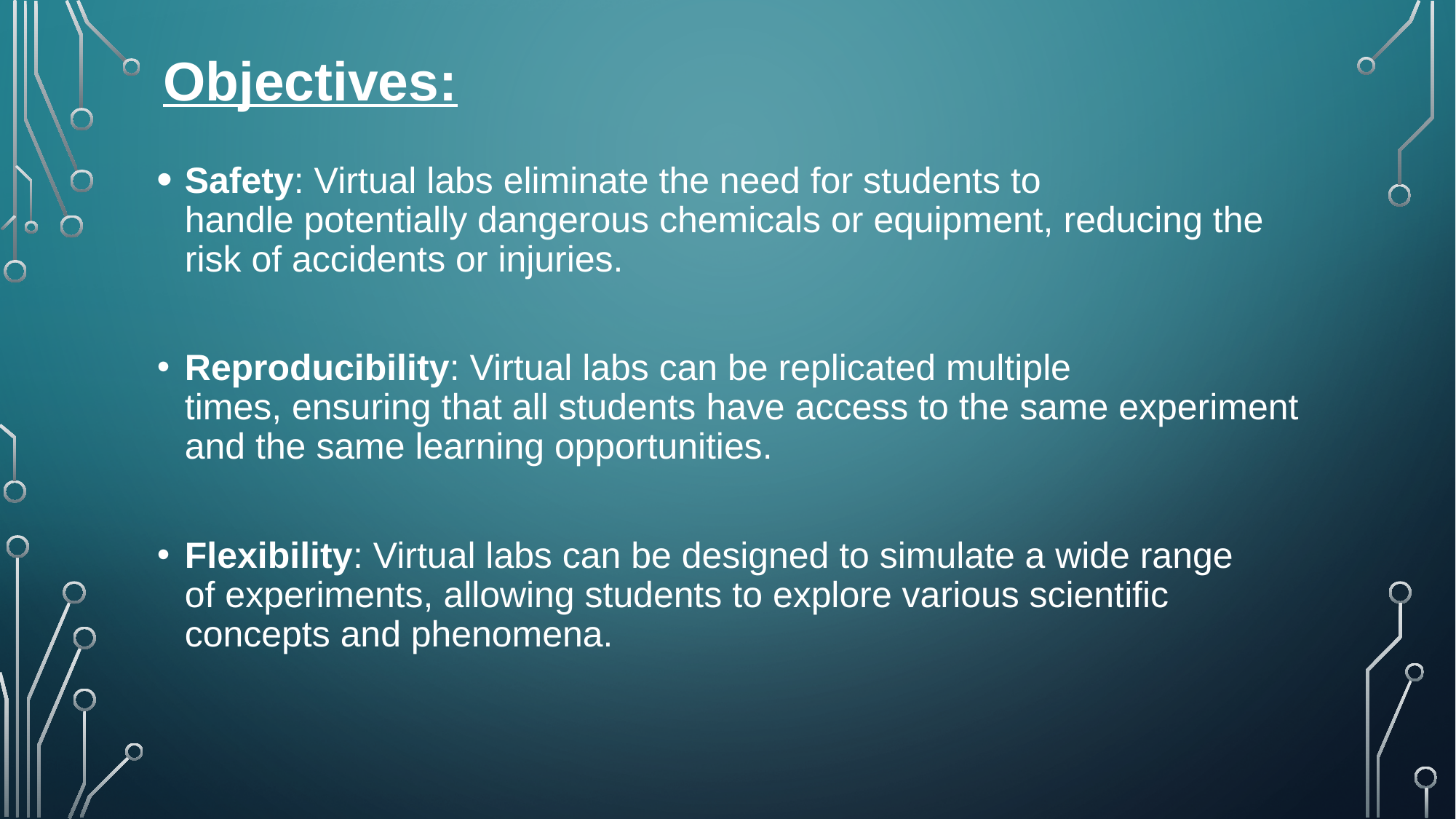

Objectives:
# Safety: Virtual labs eliminate the need for students to handle potentially dangerous chemicals or equipment, reducing the risk of accidents or injuries.

Reproducibility: Virtual labs can be replicated multiple times, ensuring that all students have access to the same experiment and the same learning opportunities.

Flexibility: Virtual labs can be designed to simulate a wide range of experiments, allowing students to explore various scientific concepts and phenomena.